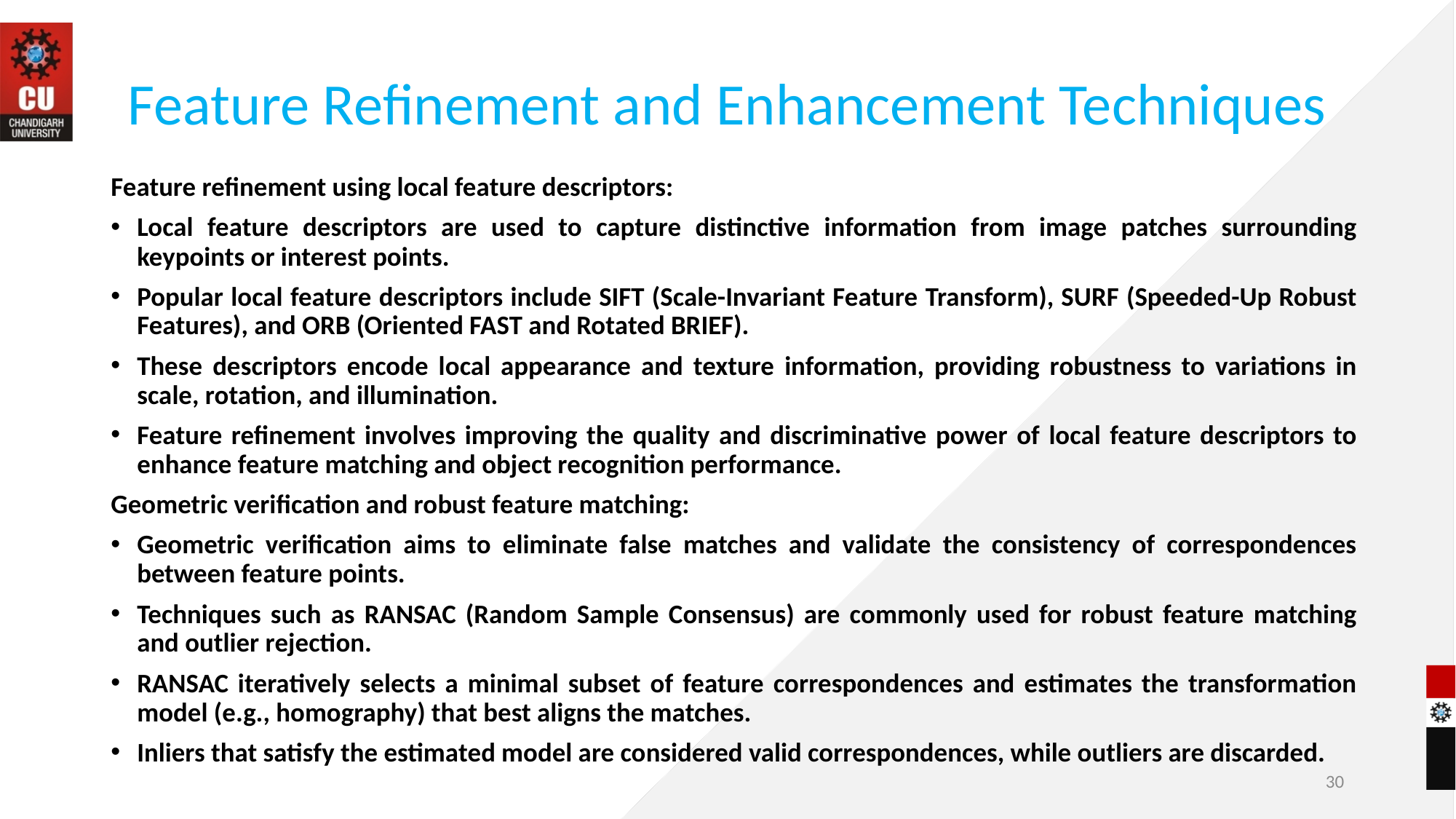

# Feature Refinement and Enhancement Techniques
Feature refinement using local feature descriptors:
Local feature descriptors are used to capture distinctive information from image patches surrounding keypoints or interest points.
Popular local feature descriptors include SIFT (Scale-Invariant Feature Transform), SURF (Speeded-Up Robust Features), and ORB (Oriented FAST and Rotated BRIEF).
These descriptors encode local appearance and texture information, providing robustness to variations in scale, rotation, and illumination.
Feature refinement involves improving the quality and discriminative power of local feature descriptors to enhance feature matching and object recognition performance.
Geometric verification and robust feature matching:
Geometric verification aims to eliminate false matches and validate the consistency of correspondences between feature points.
Techniques such as RANSAC (Random Sample Consensus) are commonly used for robust feature matching and outlier rejection.
RANSAC iteratively selects a minimal subset of feature correspondences and estimates the transformation model (e.g., homography) that best aligns the matches.
Inliers that satisfy the estimated model are considered valid correspondences, while outliers are discarded.
30